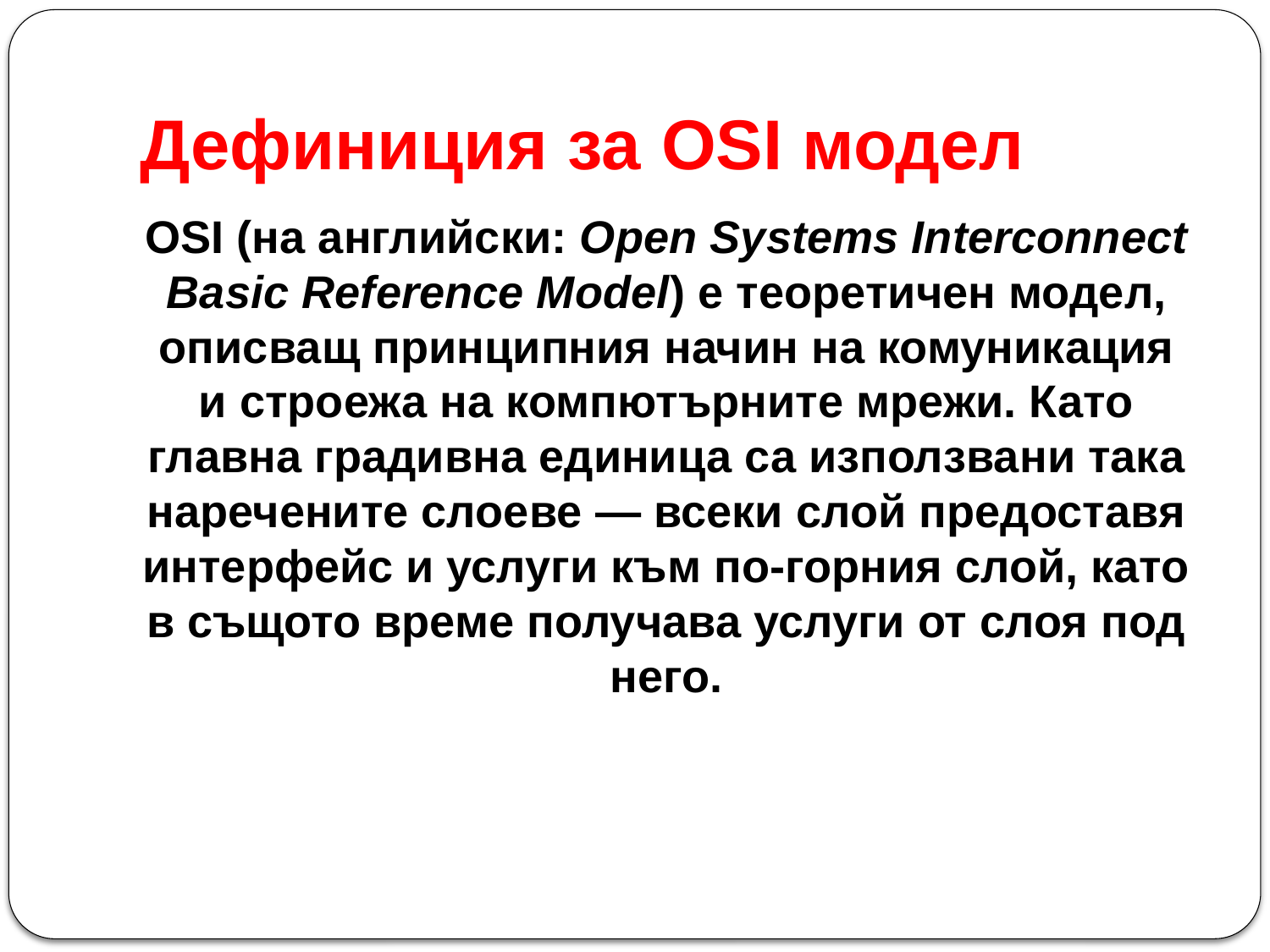

# Дефиниция за OSI модел
OSI (на английски: Open Systems Interconnect Basic Reference Model) е теоретичен модел, описващ принципния начин на комуникация и строежа на компютърните мрежи. Като главна градивна единица са използвани така наречените слоеве — всеки слой предоставя интерфейс и услуги към по-горния слой, като в същото време получава услуги от слоя под него.